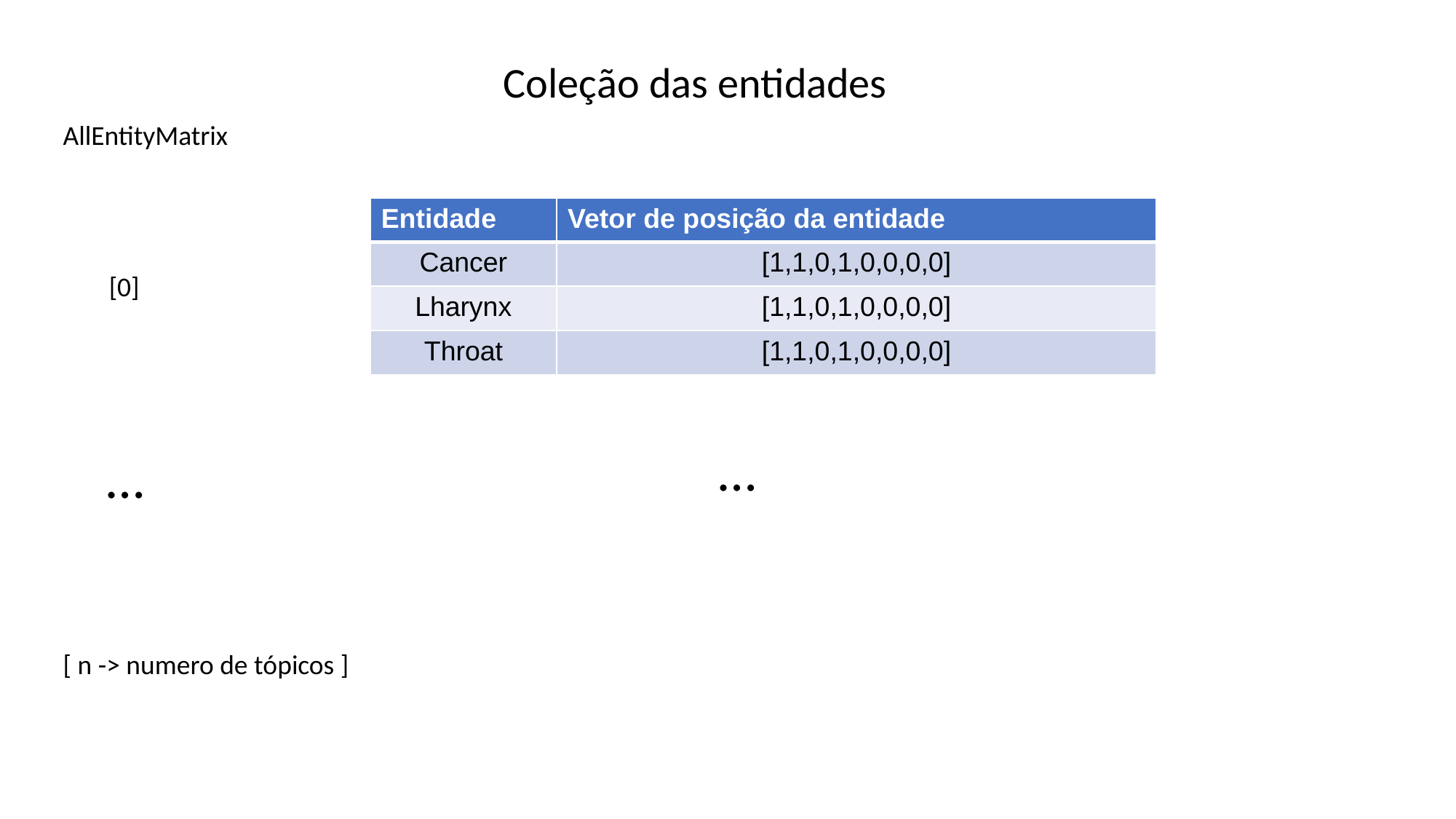

Coleção das entidades
AllEntityMatrix
| Entidade | Vetor de posição da entidade |
| --- | --- |
| Cancer | [1,1,0,1,0,0,0,0] |
| Lharynx | [1,1,0,1,0,0,0,0] |
| Throat | [1,1,0,1,0,0,0,0] |
[0]
…
…
[ n -> numero de tópicos ]